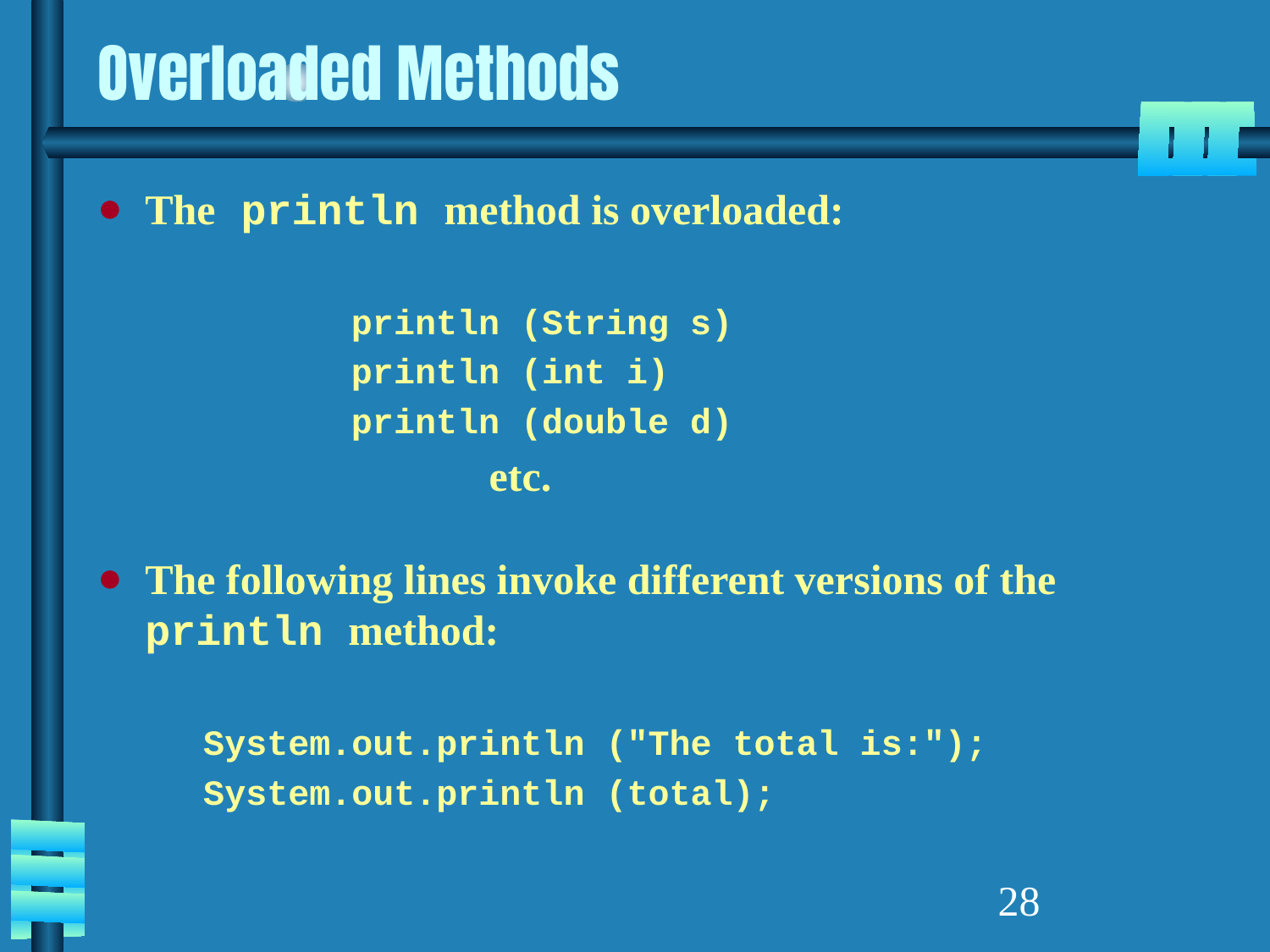

# Overloaded Methods
The println method is overloaded:

            println (String s)
            println (int i)
            println (double d)
                etc.

The following lines invoke different versions of the println method:

     System.out.println ("The total is:");
     System.out.println (total);
28